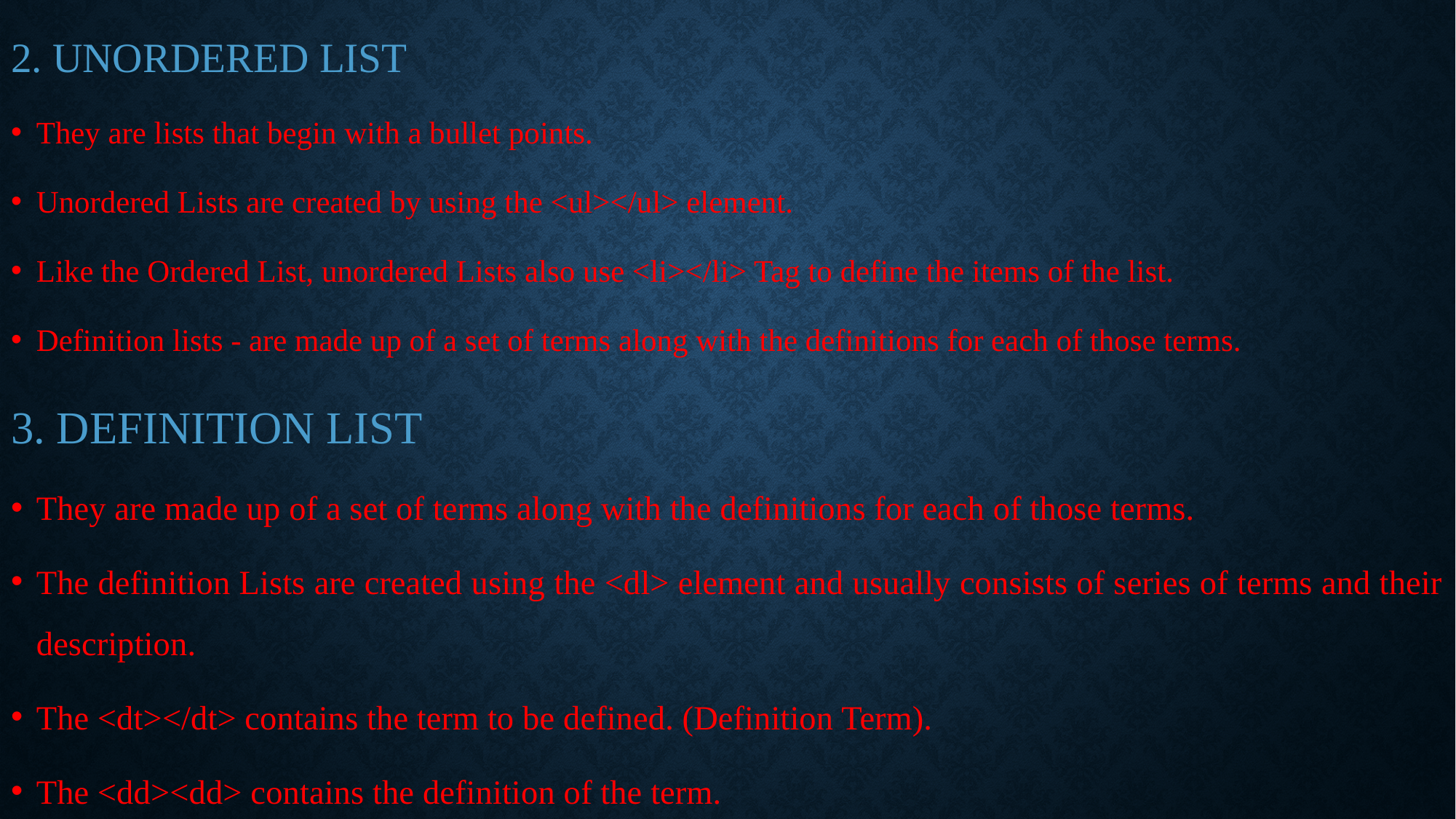

2. UNORDERED LIST
They are lists that begin with a bullet points.
Unordered Lists are created by using the <ul></ul> element.
Like the Ordered List, unordered Lists also use <li></li> Tag to define the items of the list.
Definition lists - are made up of a set of terms along with the definitions for each of those terms.
3. DEFINITION LIST
They are made up of a set of terms along with the definitions for each of those terms.
The definition Lists are created using the <dl> element and usually consists of series of terms and their description.
The <dt></dt> contains the term to be defined. (Definition Term).
The <dd><dd> contains the definition of the term.